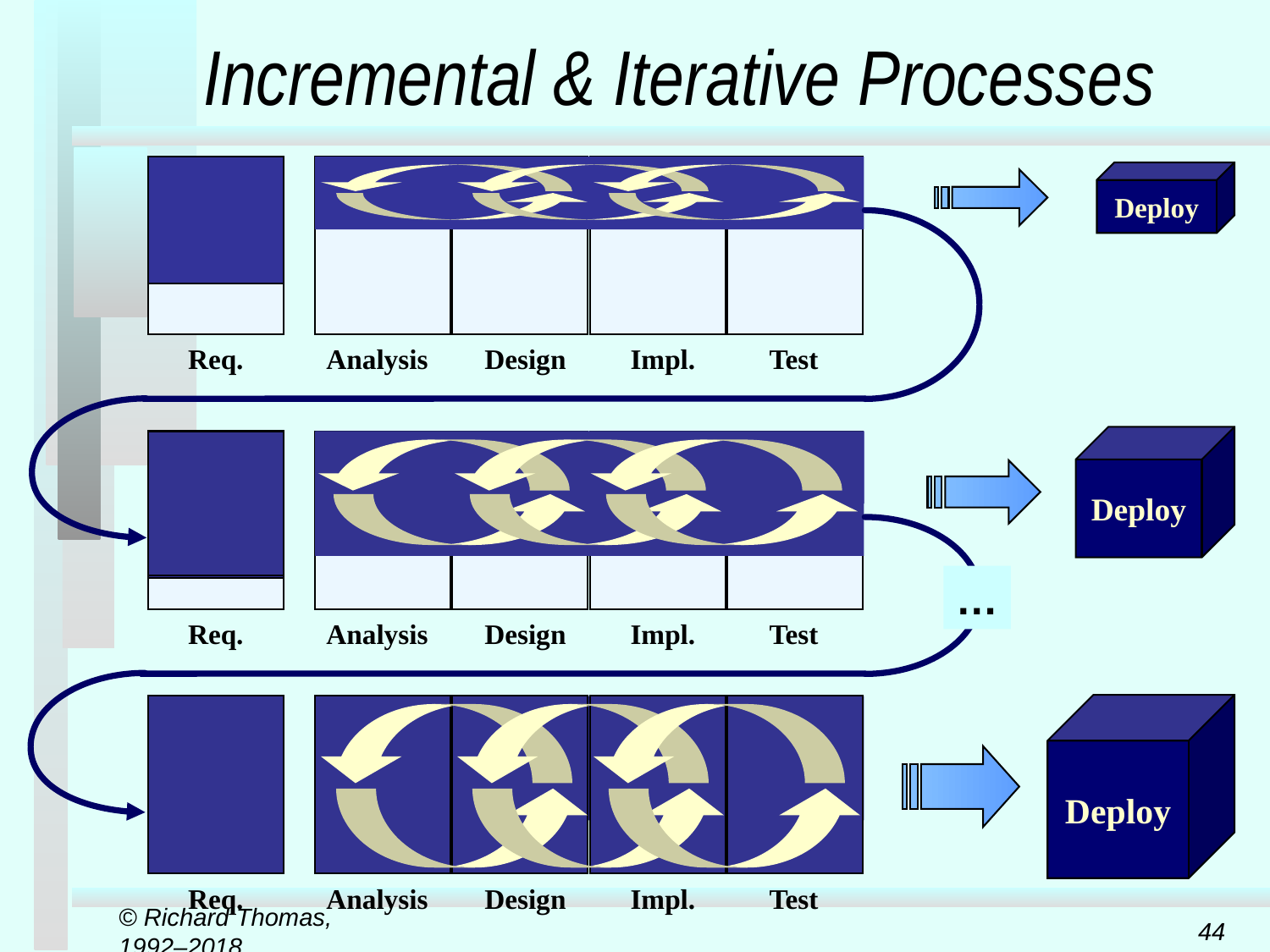

# Incremental & Iterative Processes

Req.
Analysis
Design
Impl.
Test

Deploy

Deploy

Req.
Analysis
Design
Impl.
Test

…

Deploy

Req.
Analysis
Design
Impl.
Test

© Richard Thomas, 1992–2018
44